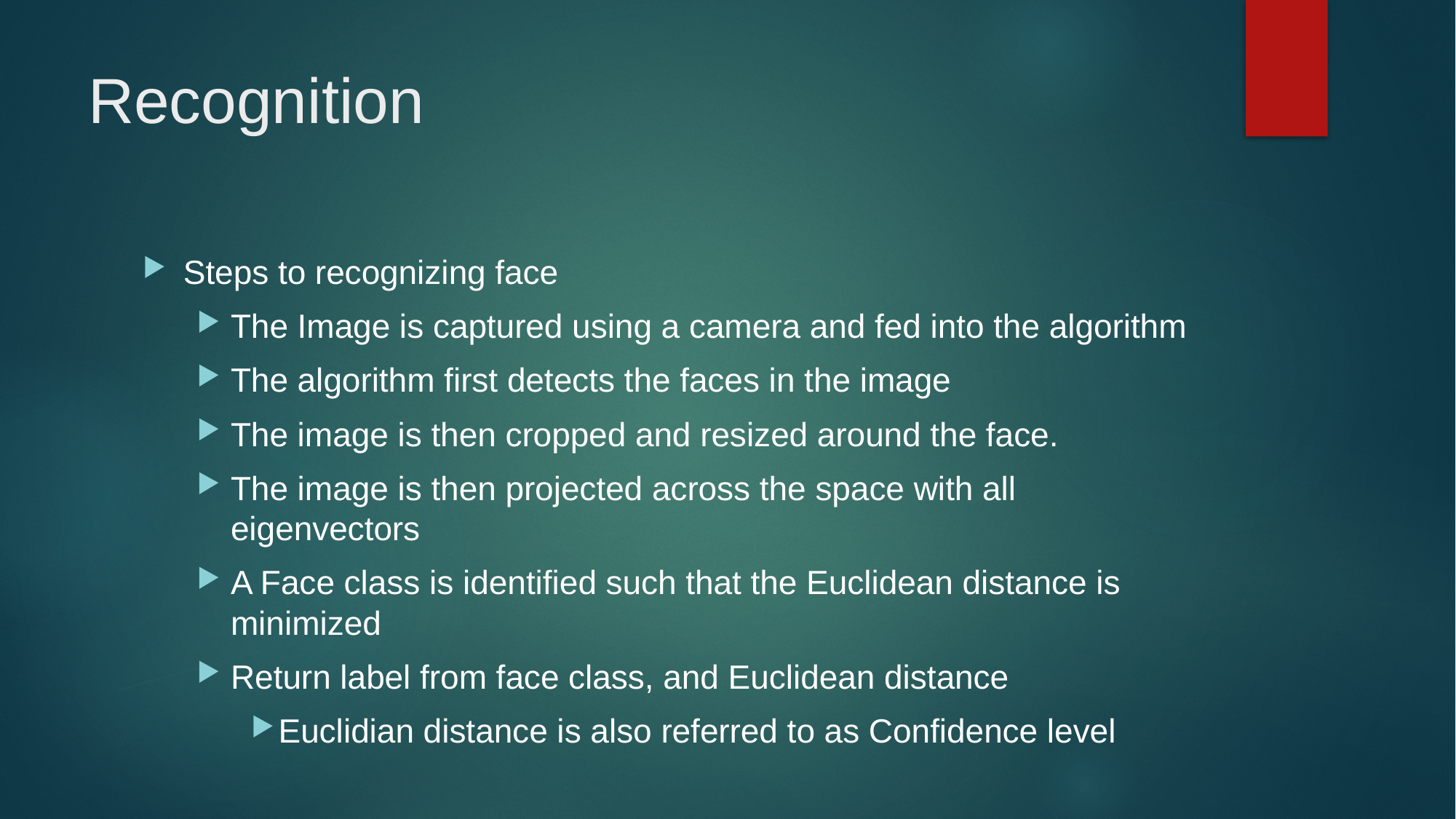

# Recognition
Steps to recognizing face
The Image is captured using a camera and fed into the algorithm
The algorithm first detects the faces in the image
The image is then cropped and resized around the face.
The image is then projected across the space with all eigenvectors
A Face class is identified such that the Euclidean distance is minimized
Return label from face class, and Euclidean distance
Euclidian distance is also referred to as Confidence level